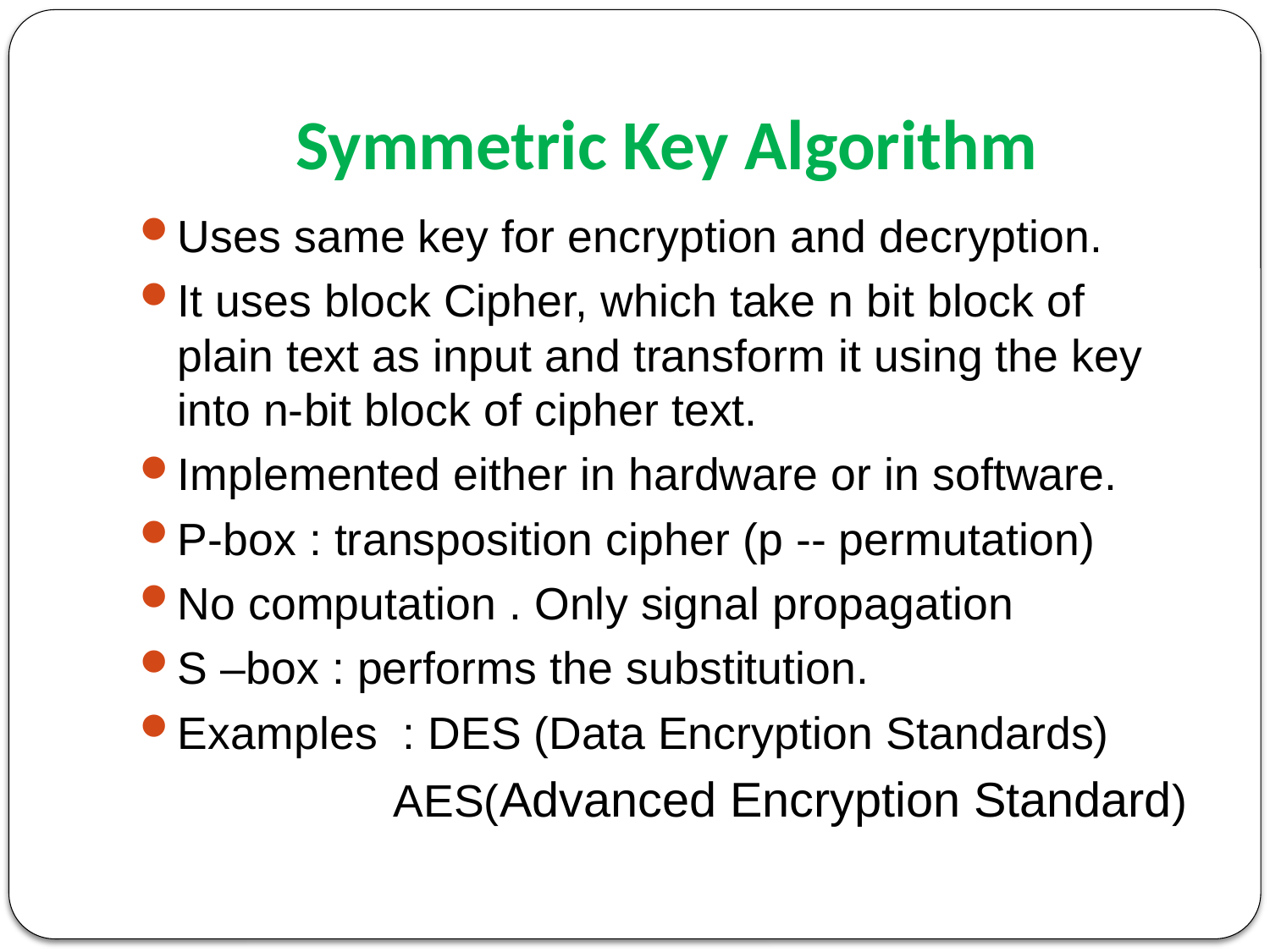

# Symmetric Key Algorithm
Uses same key for encryption and decryption.
It uses block Cipher, which take n bit block of plain text as input and transform it using the key into n-bit block of cipher text.
Implemented either in hardware or in software.
P-box : transposition cipher (p -- permutation)
No computation . Only signal propagation
S –box : performs the substitution.
Examples  : DES (Data Encryption Standards)
                    AES(Advanced Encryption Standard)